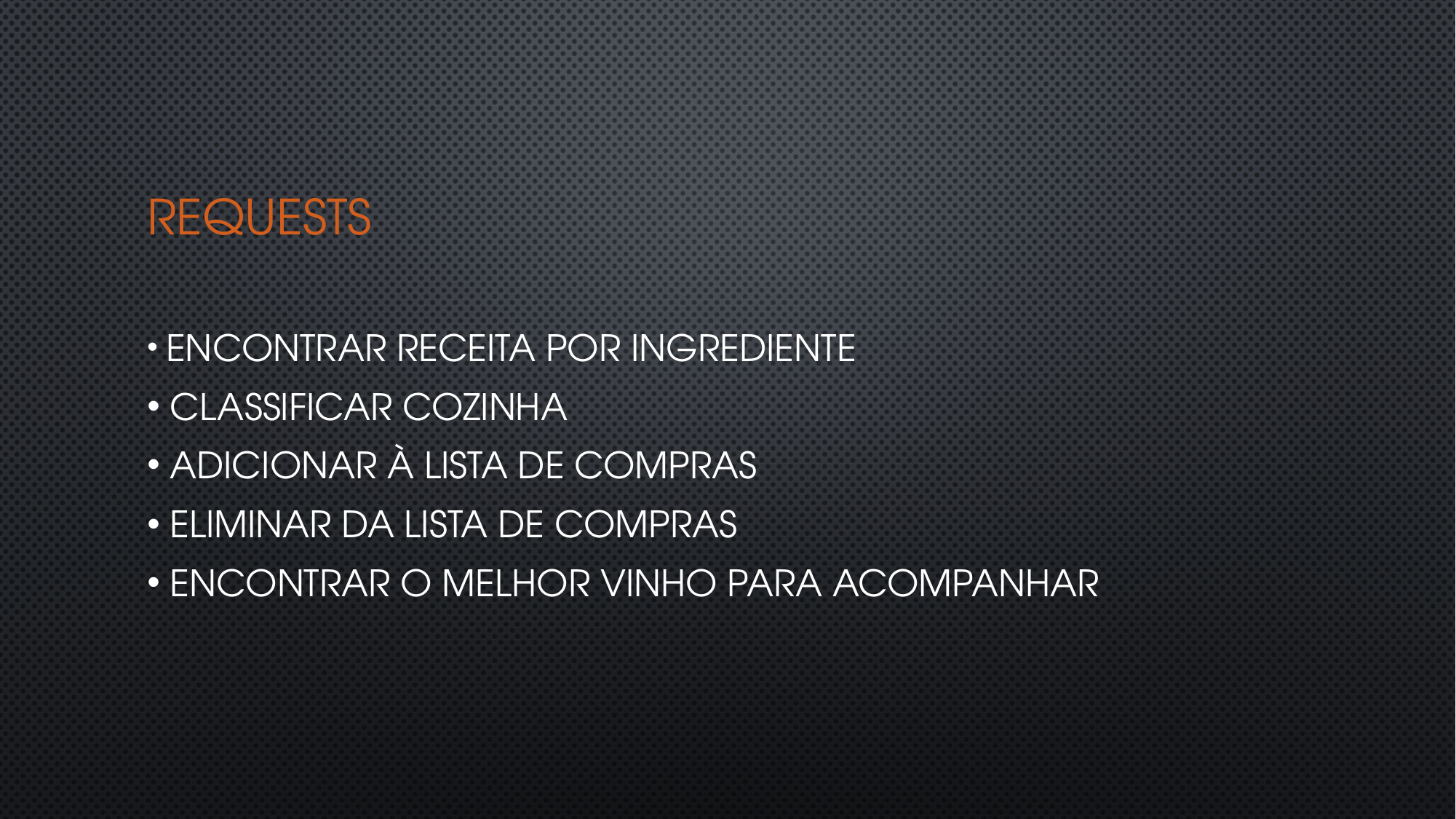

Requests
 Encontrar receita por ingrediente
 Classificar cozinha
 Adicionar à lista de compras
 Eliminar da lista de compras
 Encontrar o melhor vinho para acompanhar